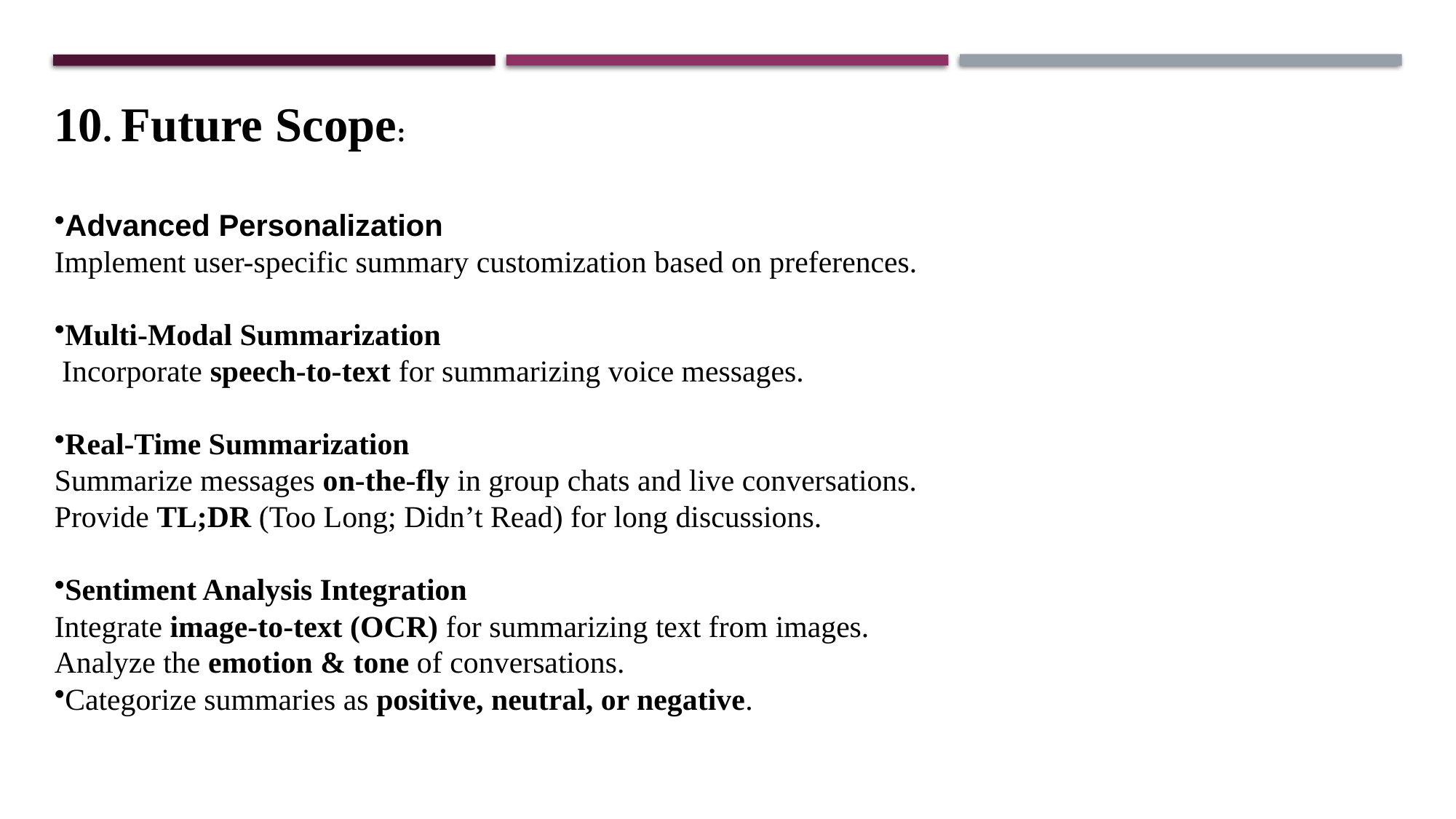

10. Future Scope:

Advanced Personalization
Implement user-specific summary customization based on preferences.

Multi-Modal Summarization
 Incorporate speech-to-text for summarizing voice messages.

Real-Time Summarization
Summarize messages on-the-fly in group chats and live conversations.
Provide TL;DR (Too Long; Didn’t Read) for long discussions.

Sentiment Analysis Integration
Integrate image-to-text (OCR) for summarizing text from images.
Analyze the emotion & tone of conversations.
Categorize summaries as positive, neutral, or negative.